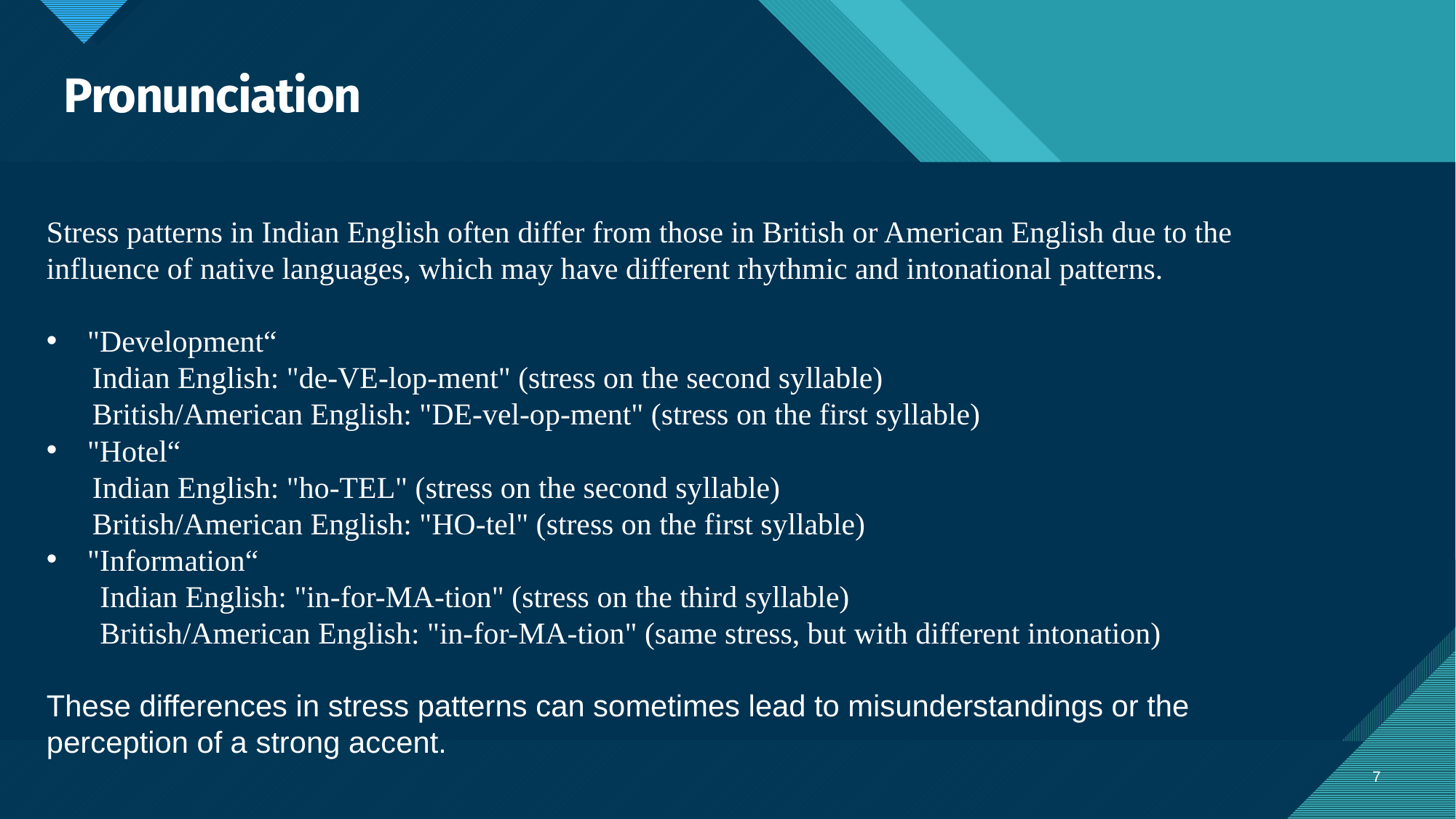

# Pronunciation
Stress patterns in Indian English often differ from those in British or American English due to the influence of native languages, which may have different rhythmic and intonational patterns.

"Development“
      Indian English: "de-VE-lop-ment" (stress on the second syllable)
      British/American English: "DE-vel-op-ment" (stress on the first syllable)
"Hotel“
      Indian English: "ho-TEL" (stress on the second syllable)
      British/American English: "HO-tel" (stress on the first syllable)
"Information“
       Indian English: "in-for-MA-tion" (stress on the third syllable)
       British/American English: "in-for-MA-tion" (same stress, but with different intonation)

These differences in stress patterns can sometimes lead to misunderstandings or the perception of a strong accent.
7